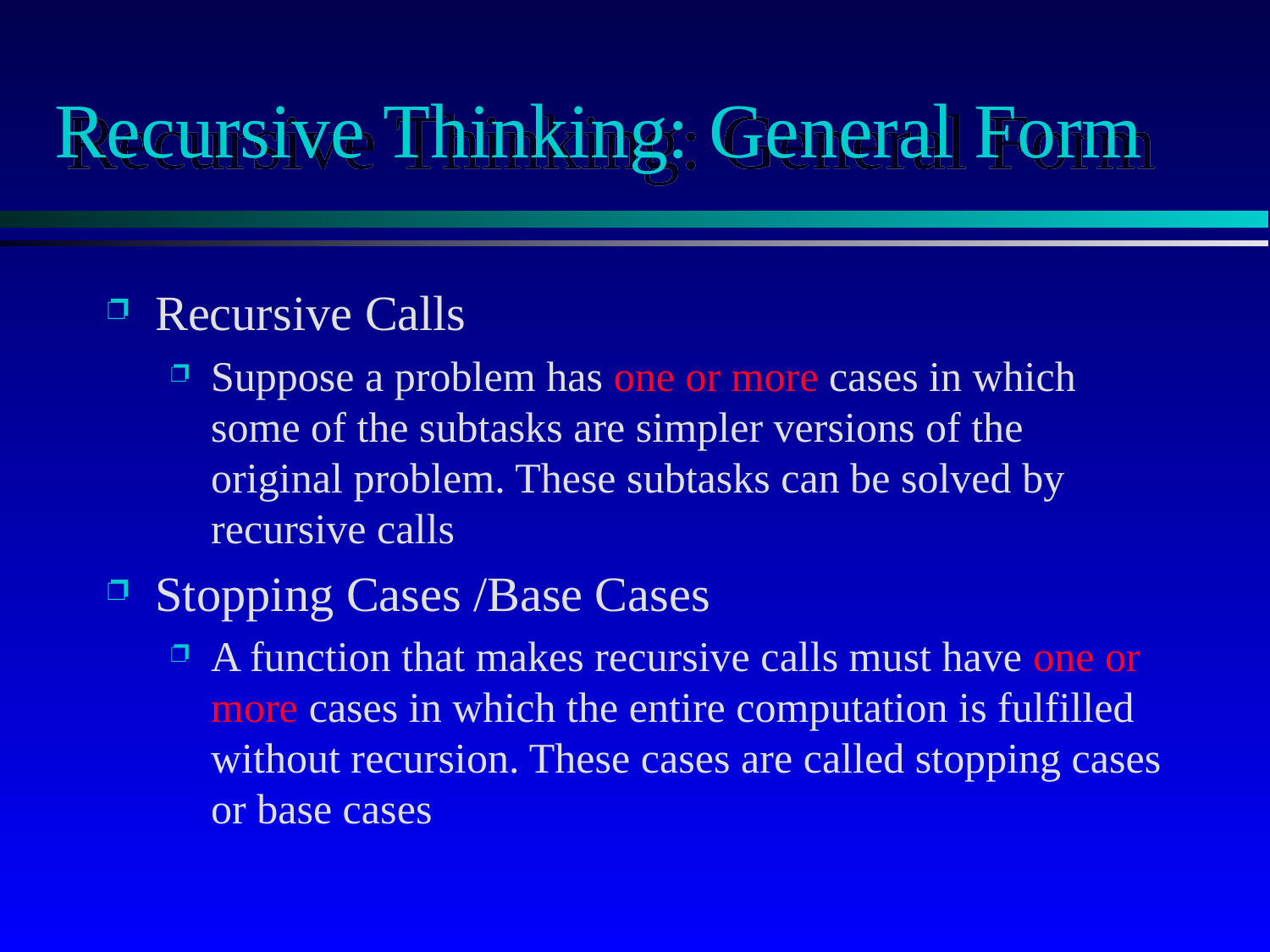

# Recursive Thinking: General Form
Recursive Calls
Suppose a problem has one or more cases in which some of the subtasks are simpler versions of the original problem. These subtasks can be solved by recursive calls
Stopping Cases /Base Cases
A function that makes recursive calls must have one or more cases in which the entire computation is fulfilled without recursion. These cases are called stopping cases or base cases